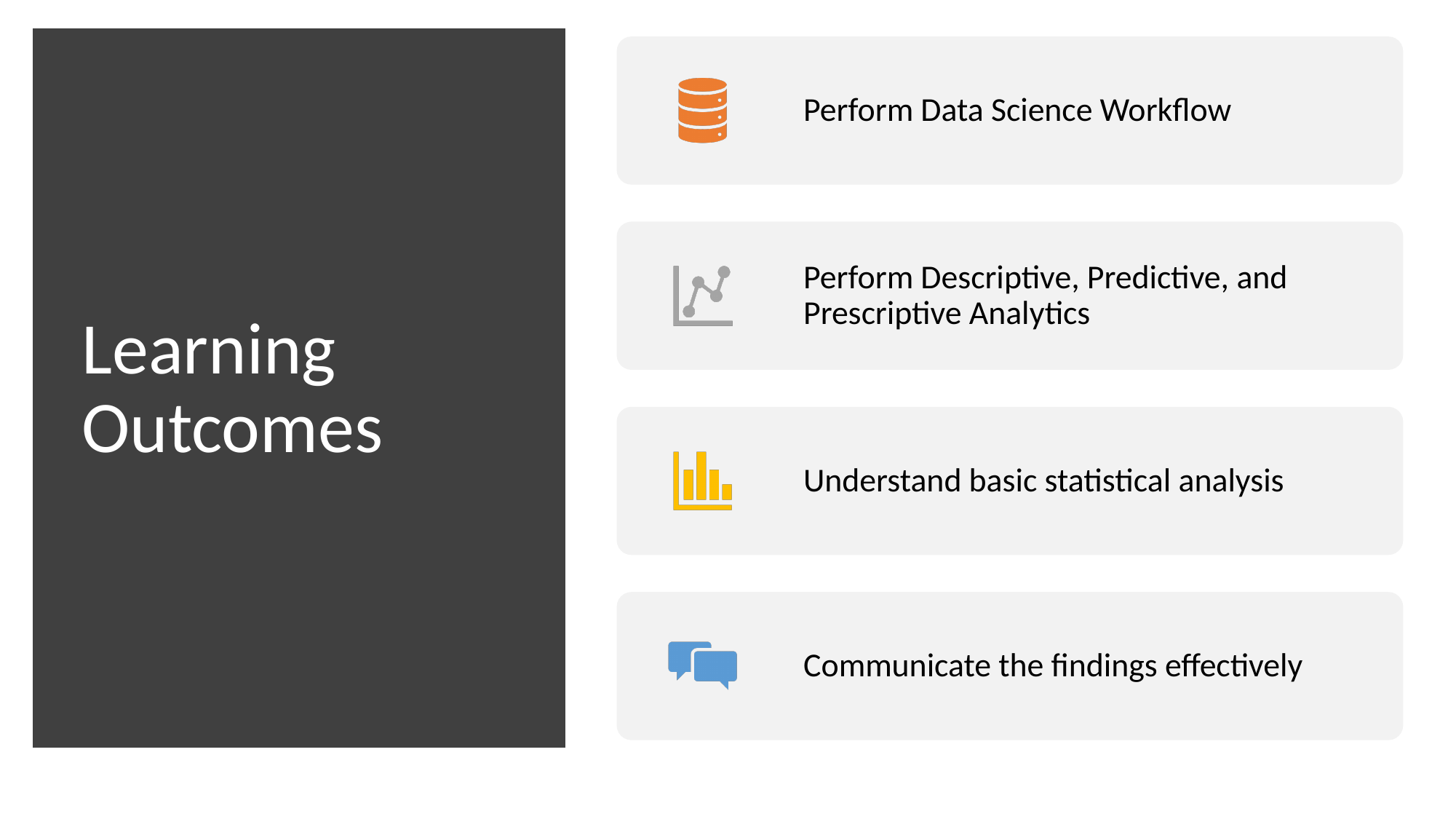

Perform Data Science Workflow
Perform Descriptive, Predictive, and Prescriptive Analytics
Understand basic statistical analysis
Communicate the findings effectively
# Learning Outcomes